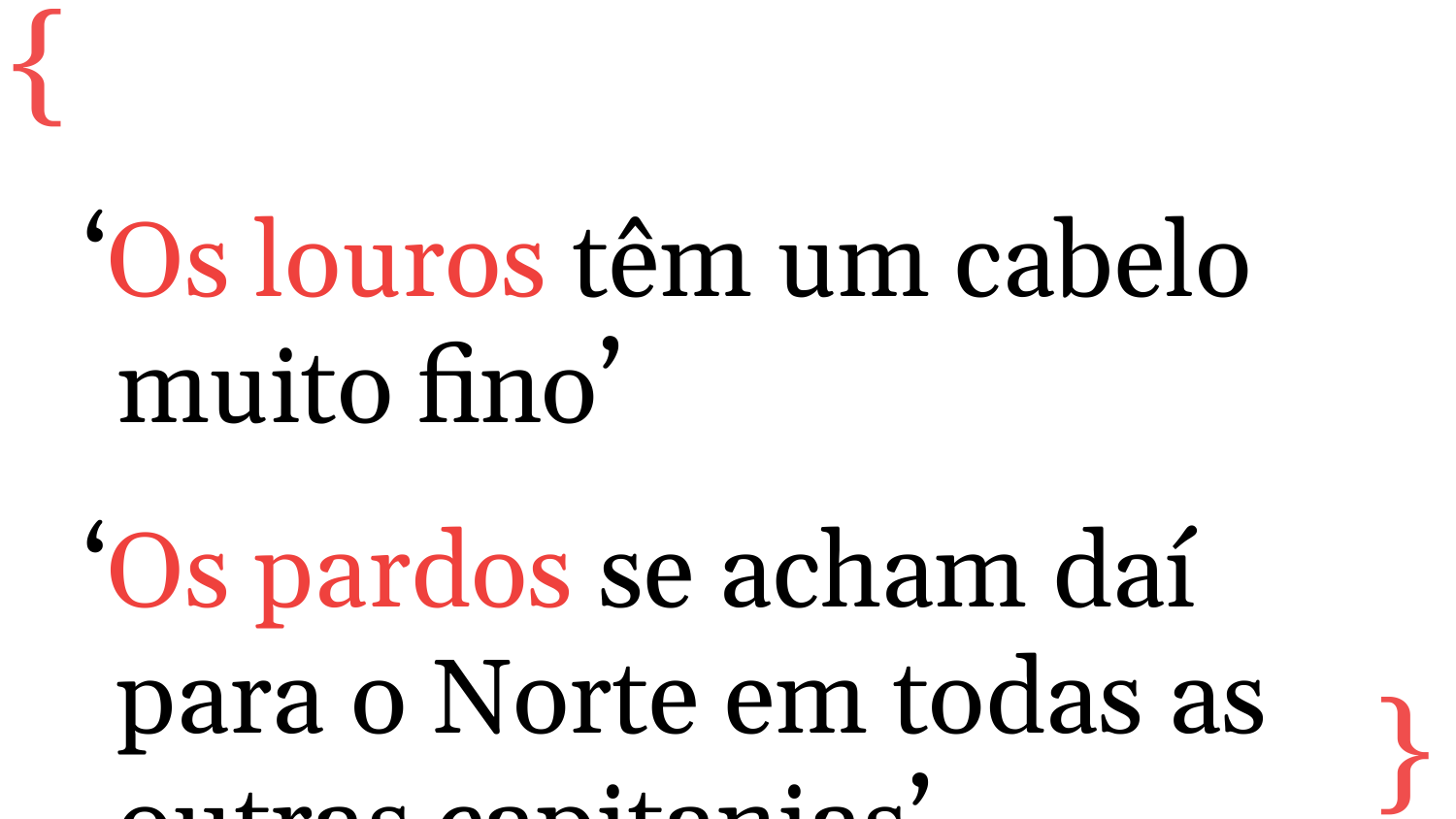

‘Os louros têm um cabelo muito fino’

‘Os pardos se acham daí para o Norte em todas as outras capitanias’